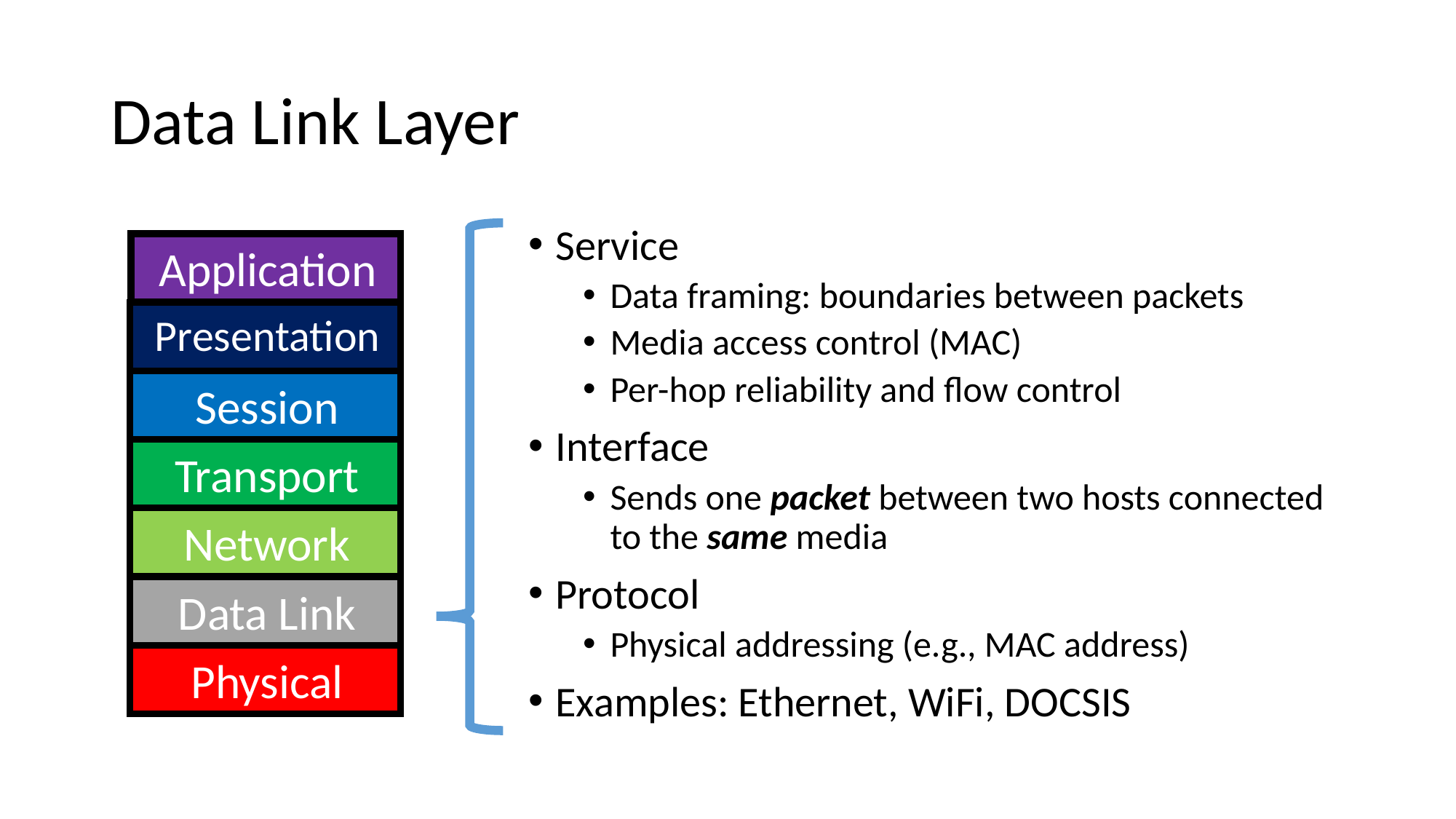

# Data Link Layer
Service
Data framing: boundaries between packets
Media access control (MAC)
Per-hop reliability and flow control
Interface
Sends one packet between two hosts connected to the same media
Protocol
Physical addressing (e.g., MAC address)
Examples: Ethernet, WiFi, DOCSIS

Application

Presentation

Session

Transport

Network

Data Link

Physical